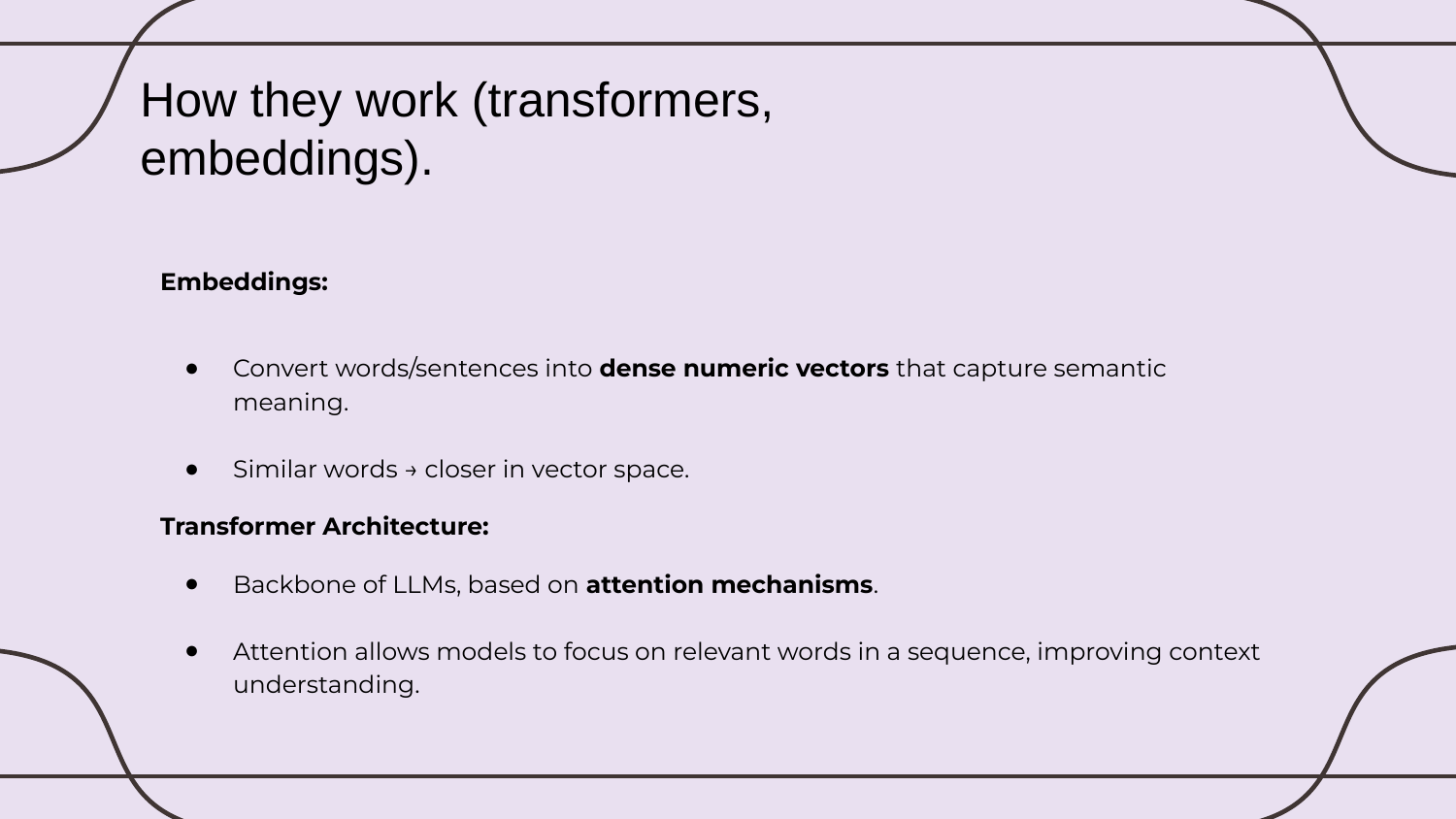

# How they work (transformers, embeddings).
Embeddings:
Convert words/sentences into dense numeric vectors that capture semantic meaning.
Similar words → closer in vector space.
Transformer Architecture:
Backbone of LLMs, based on attention mechanisms.
Attention allows models to focus on relevant words in a sequence, improving context understanding.